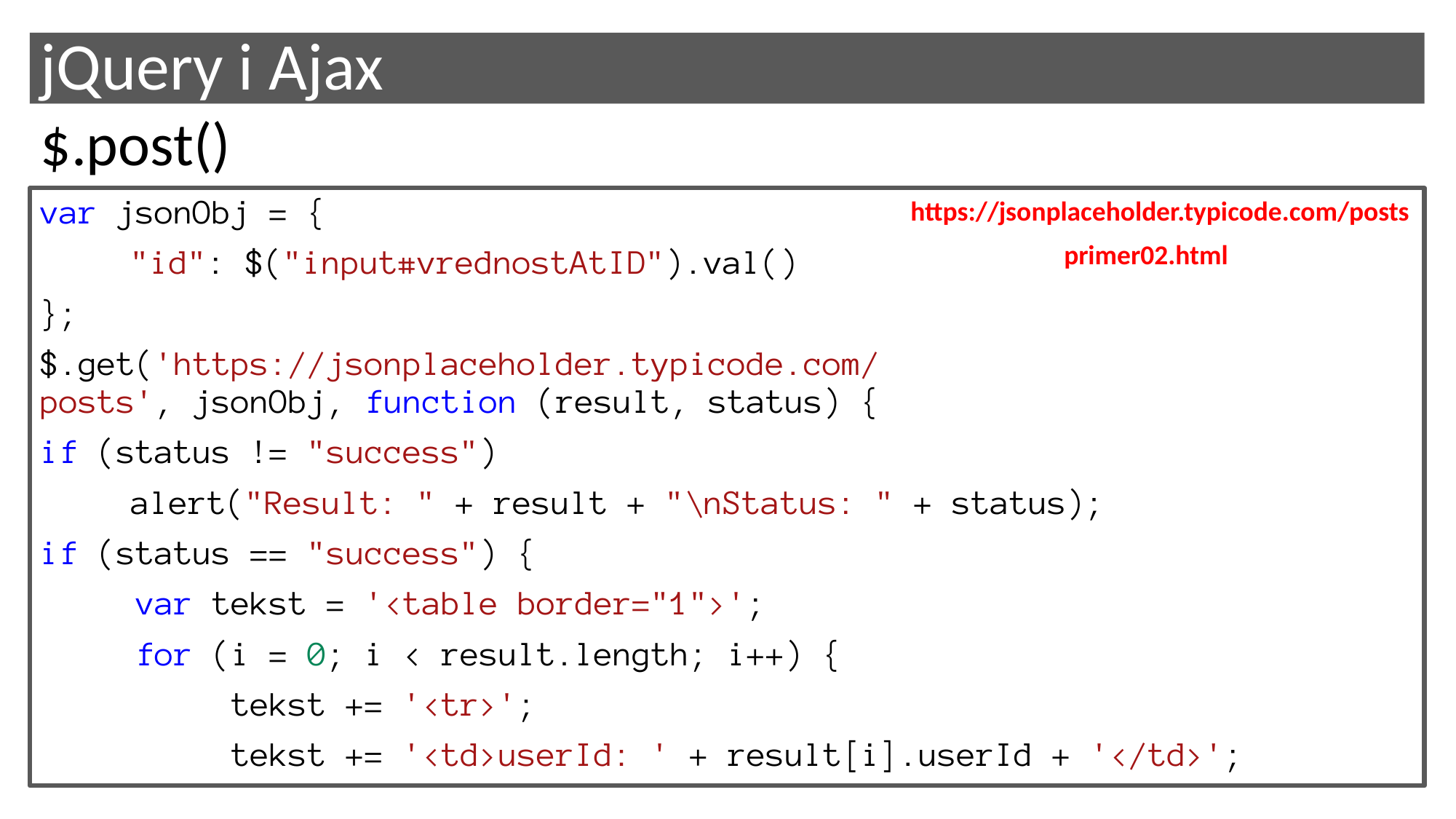

# jQuery i Ajax
$.post()
var jsonObj = {
	"id": $("input#vrednostAtID").val()
};
$.get('https://jsonplaceholder.typicode.com/posts', jsonObj, function (result, status) {
if (status != "success")
	alert("Result: " + result + "\nStatus: " + status);
if (status == "success") {
     var tekst = '<table border="1">';
     for (i = 0; i < result.length; i++) {
          tekst += '<tr>';
          tekst += '<td>userId: ' + result[i].userId + '</td>';
https://jsonplaceholder.typicode.com/posts
primer02.html